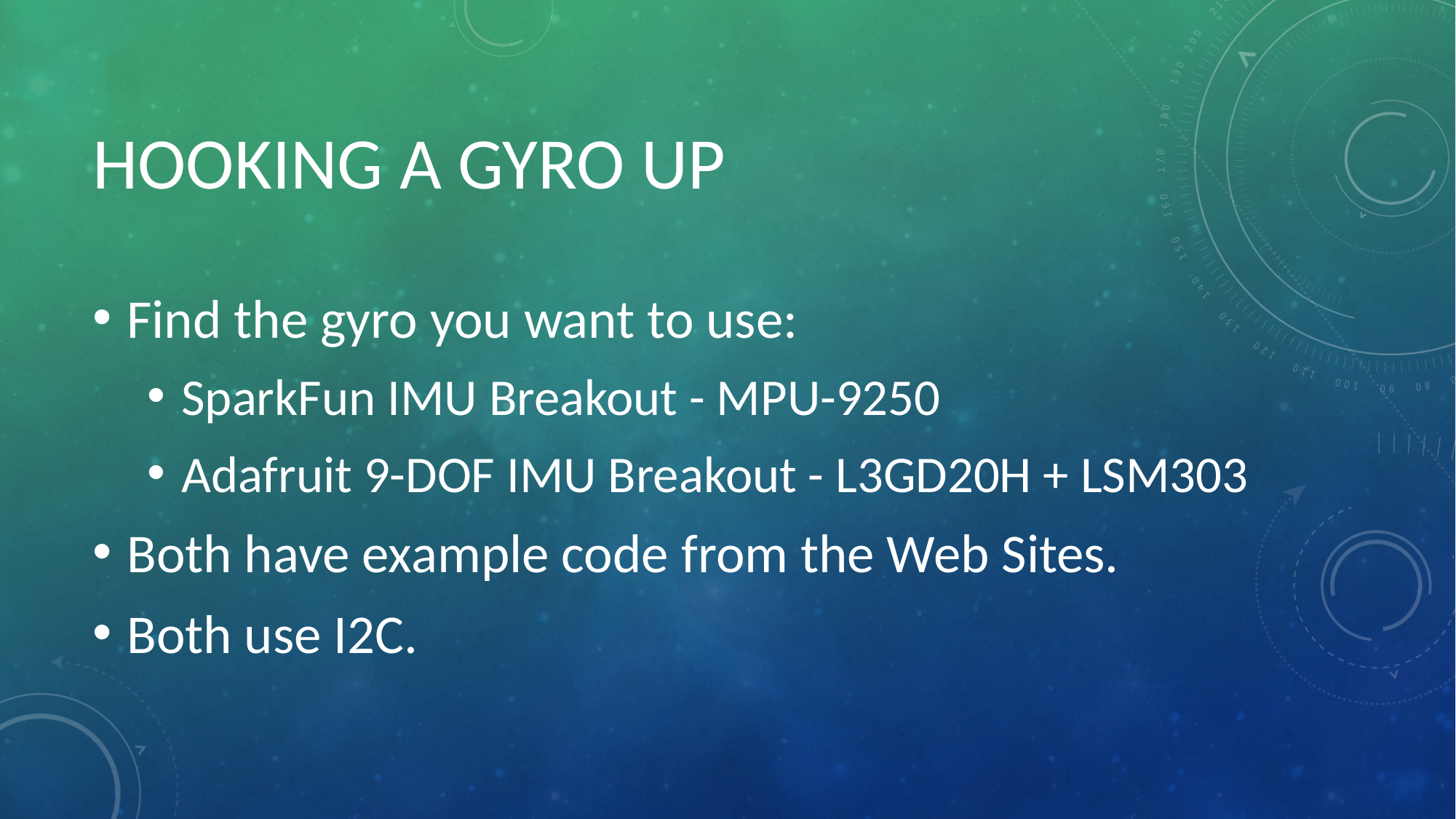

# Hooking a Gyro up
Find the gyro you want to use:
SparkFun IMU Breakout - MPU-9250
Adafruit 9-DOF IMU Breakout - L3GD20H + LSM303
Both have example code from the Web Sites.
Both use I2C.